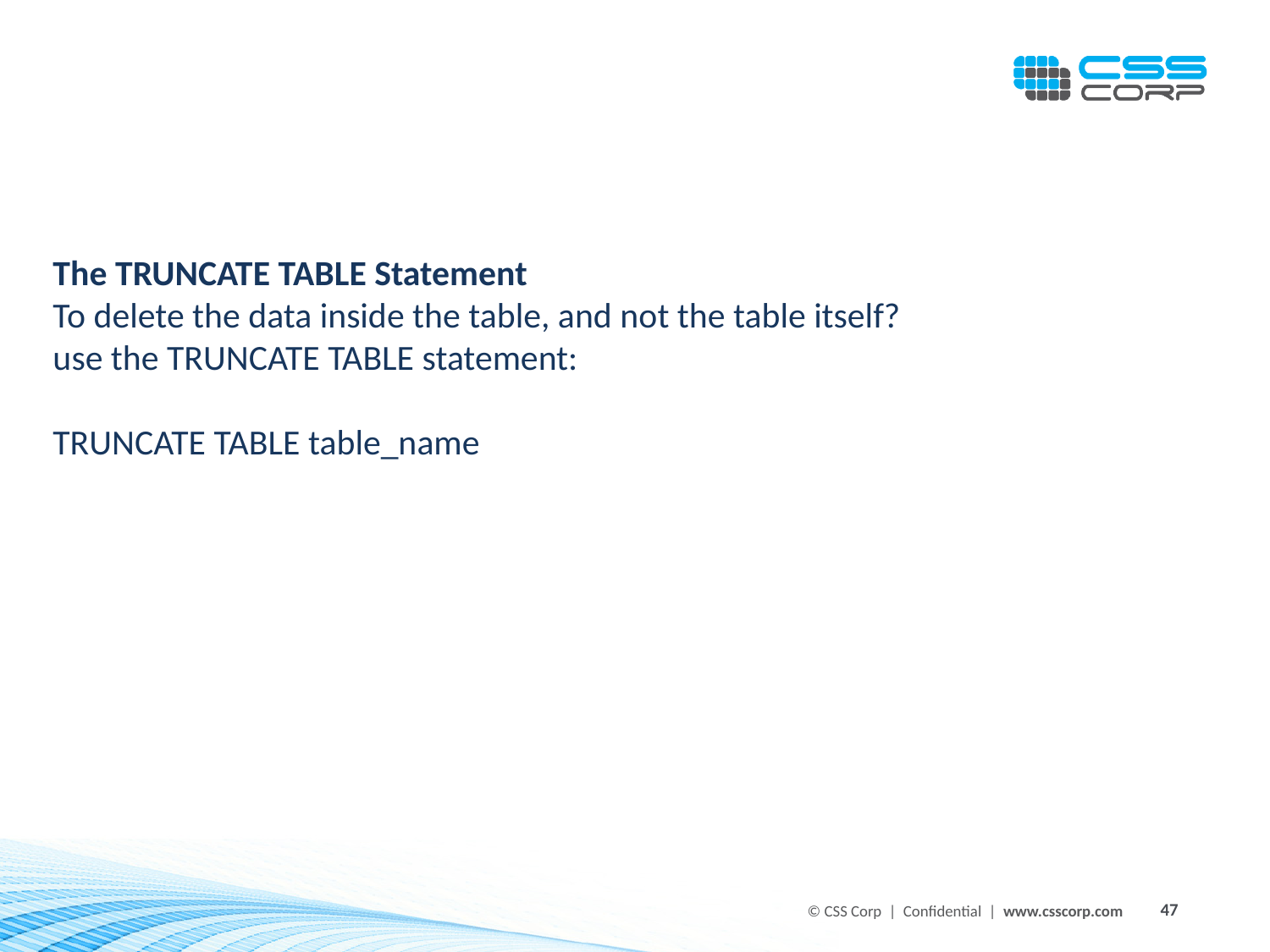

The TRUNCATE TABLE Statement
To delete the data inside the table, and not the table itself?
use the TRUNCATE TABLE statement:

TRUNCATE TABLE table_name